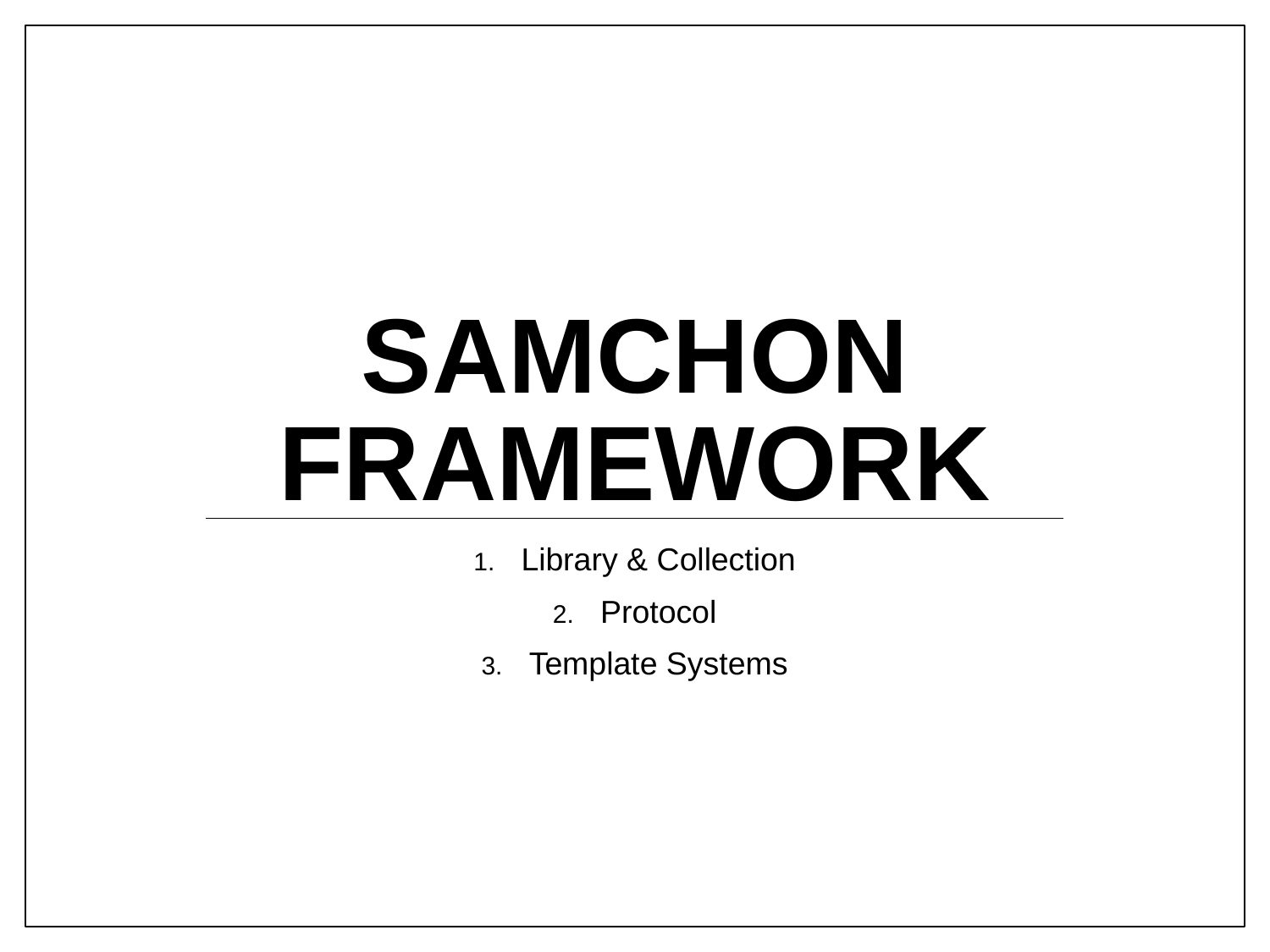

# Samchon framework
Library & Collection
Protocol
Template Systems